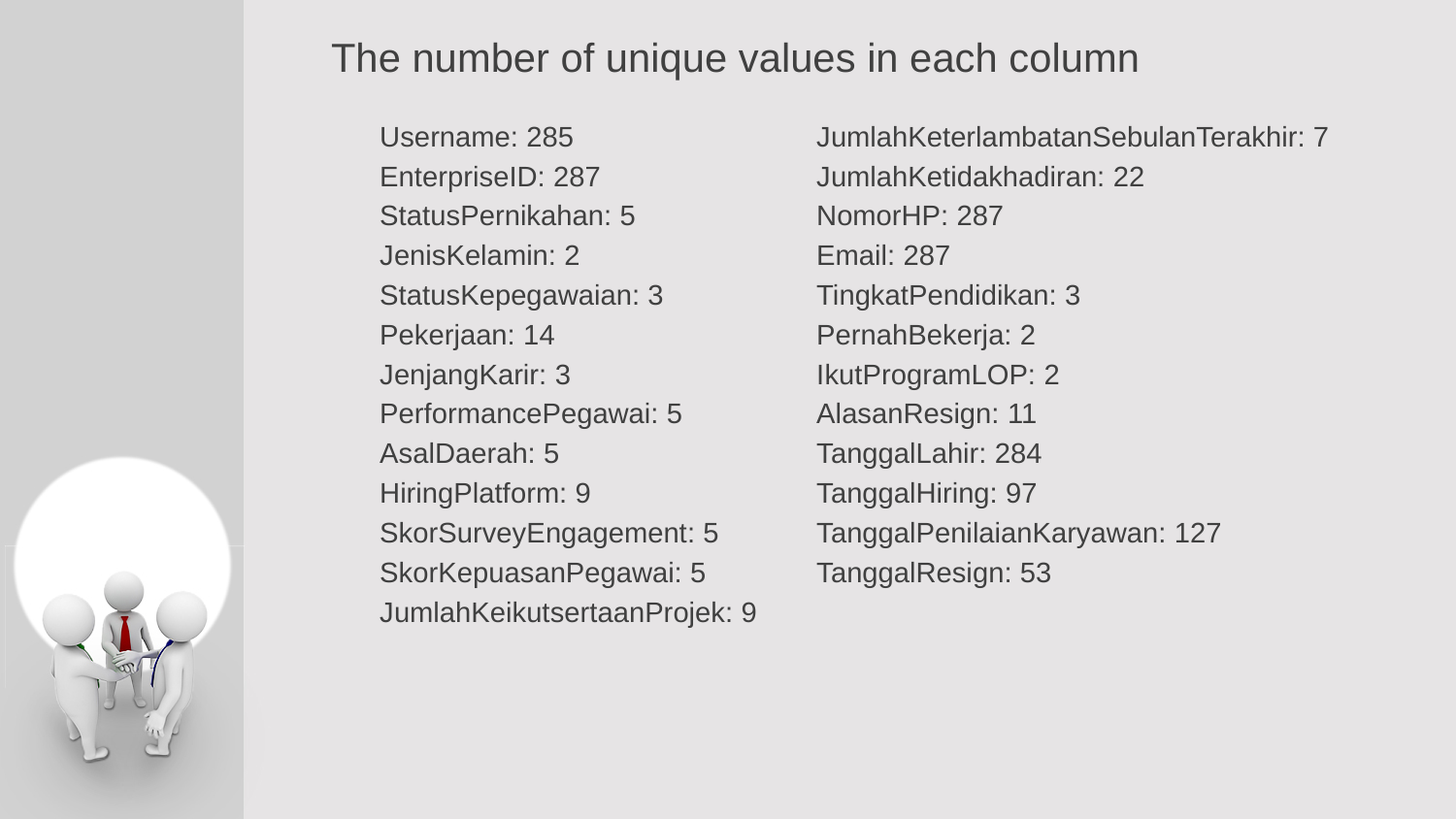

The number of unique values in each column
Username: 285		JumlahKeterlambatanSebulanTerakhir: 7
EnterpriseID: 287		JumlahKetidakhadiran: 22
StatusPernikahan: 5		NomorHP: 287
JenisKelamin: 2		Email: 287
StatusKepegawaian: 3		TingkatPendidikan: 3
Pekerjaan: 14		PernahBekerja: 2
JenjangKarir: 3		IkutProgramLOP: 2
PerformancePegawai: 5	AlasanResign: 11
AsalDaerah: 5		TanggalLahir: 284
HiringPlatform: 9		TanggalHiring: 97
SkorSurveyEngagement: 5	TanggalPenilaianKaryawan: 127
SkorKepuasanPegawai: 5	TanggalResign: 53
JumlahKeikutsertaanProjek: 9